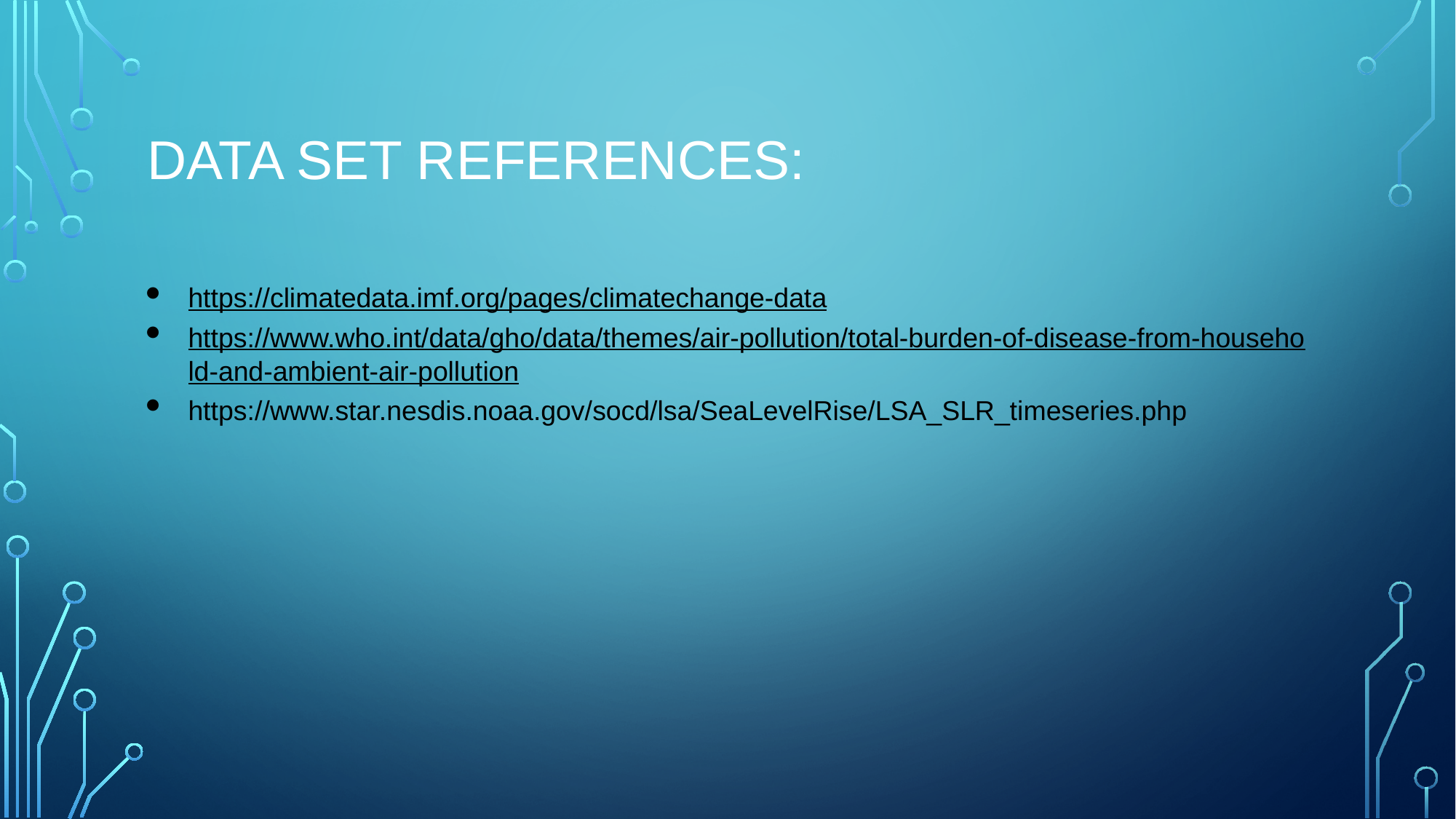

# Data set references:
https://climatedata.imf.org/pages/climatechange-data
https://www.who.int/data/gho/data/themes/air-pollution/total-burden-of-disease-from-household-and-ambient-air-pollution
https://www.star.nesdis.noaa.gov/socd/lsa/SeaLevelRise/LSA_SLR_timeseries.php